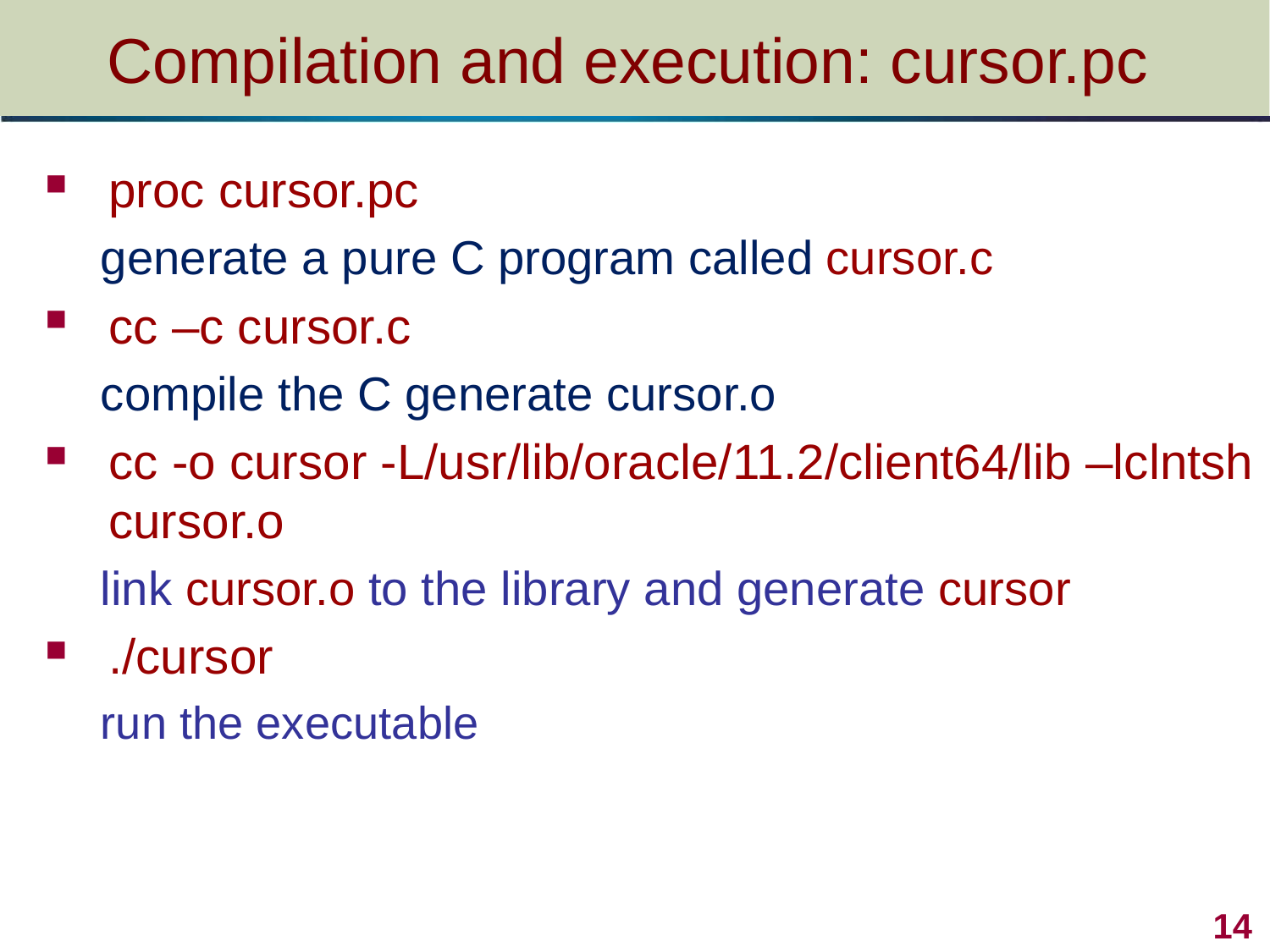

# Compilation and execution: cursor.pc
proc cursor.pc
generate a pure C program called cursor.c
cc –c cursor.c
compile the C generate cursor.o
cc -o cursor -L/usr/lib/oracle/11.2/client64/lib –lclntsh cursor.o
link cursor.o to the library and generate cursor
./cursor
run the executable

 14